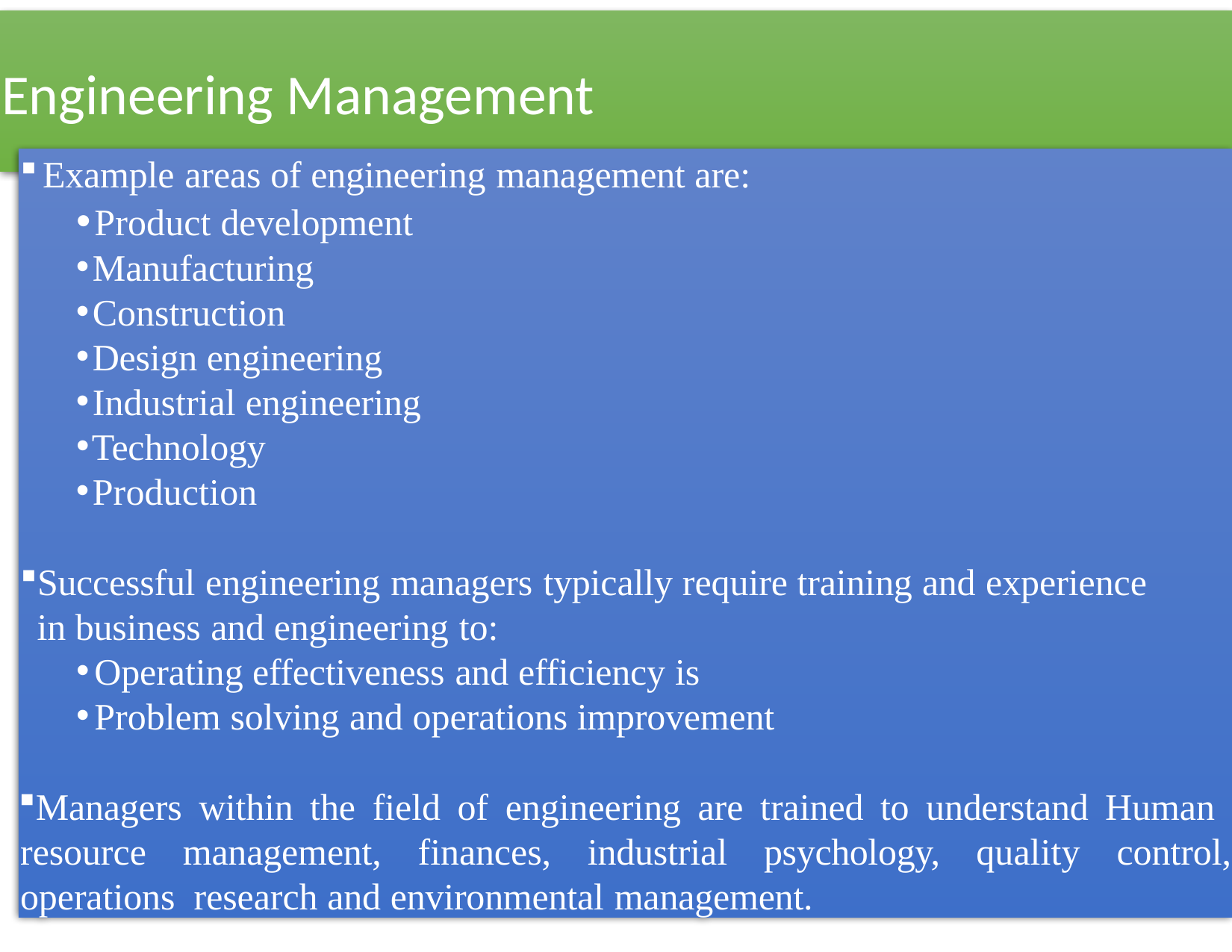

# Engineering Management
Example areas of engineering management are:
Product development
Manufacturing
Construction
Design engineering
Industrial engineering
Technology
Production

Successful engineering managers typically require training and experience  in business and engineering to:
Operating effectiveness and efficiency is
Problem solving and operations improvement

Managers within the field of engineering are trained to understand Human  resource management, finances, industrial psychology, quality control, operations  research and environmental management.
6